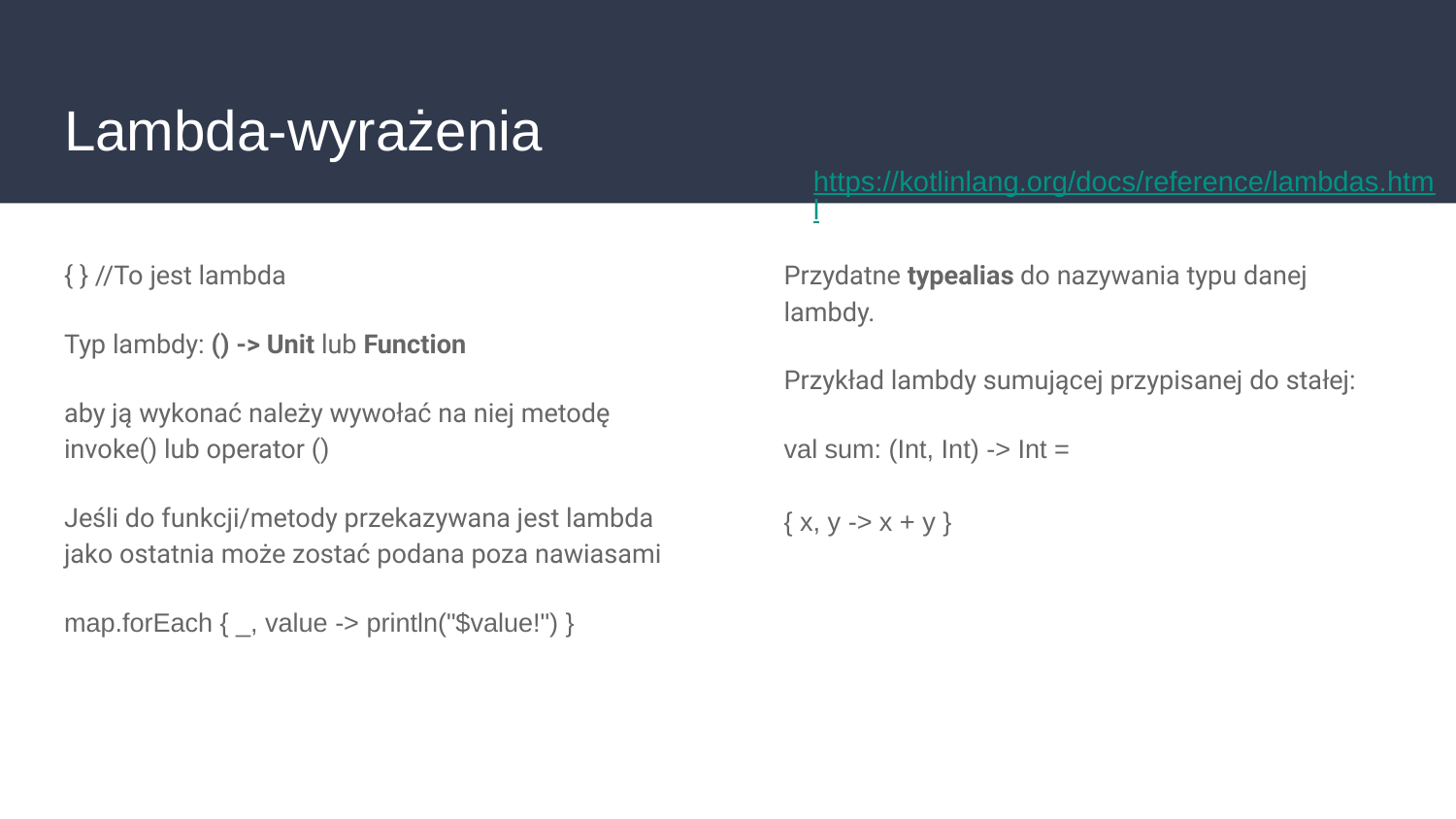

# Lambda-wyrażenia
https://kotlinlang.org/docs/reference/lambdas.html
{ } //To jest lambda
Typ lambdy: () -> Unit lub Function
aby ją wykonać należy wywołać na niej metodę invoke() lub operator ()
Jeśli do funkcji/metody przekazywana jest lambda jako ostatnia może zostać podana poza nawiasami
map.forEach { _, value -> println("$value!") }
Przydatne typealias do nazywania typu danej lambdy.
Przykład lambdy sumującej przypisanej do stałej:
val sum: (Int, Int) -> Int =
				{ x, y -> x + y }